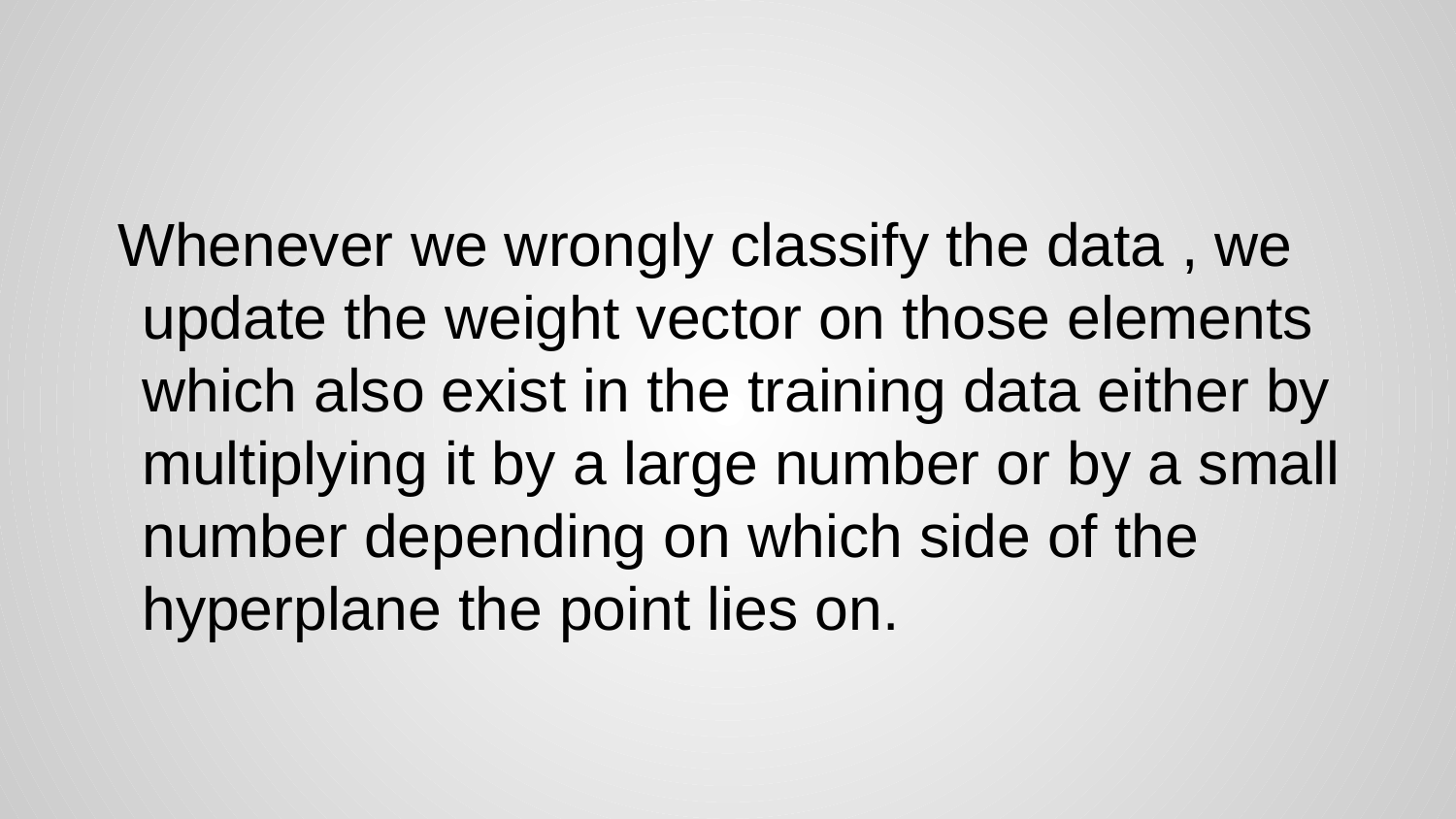

#
Whenever we wrongly classify the data , we update the weight vector on those elements which also exist in the training data either by multiplying it by a large number or by a small number depending on which side of the hyperplane the point lies on.